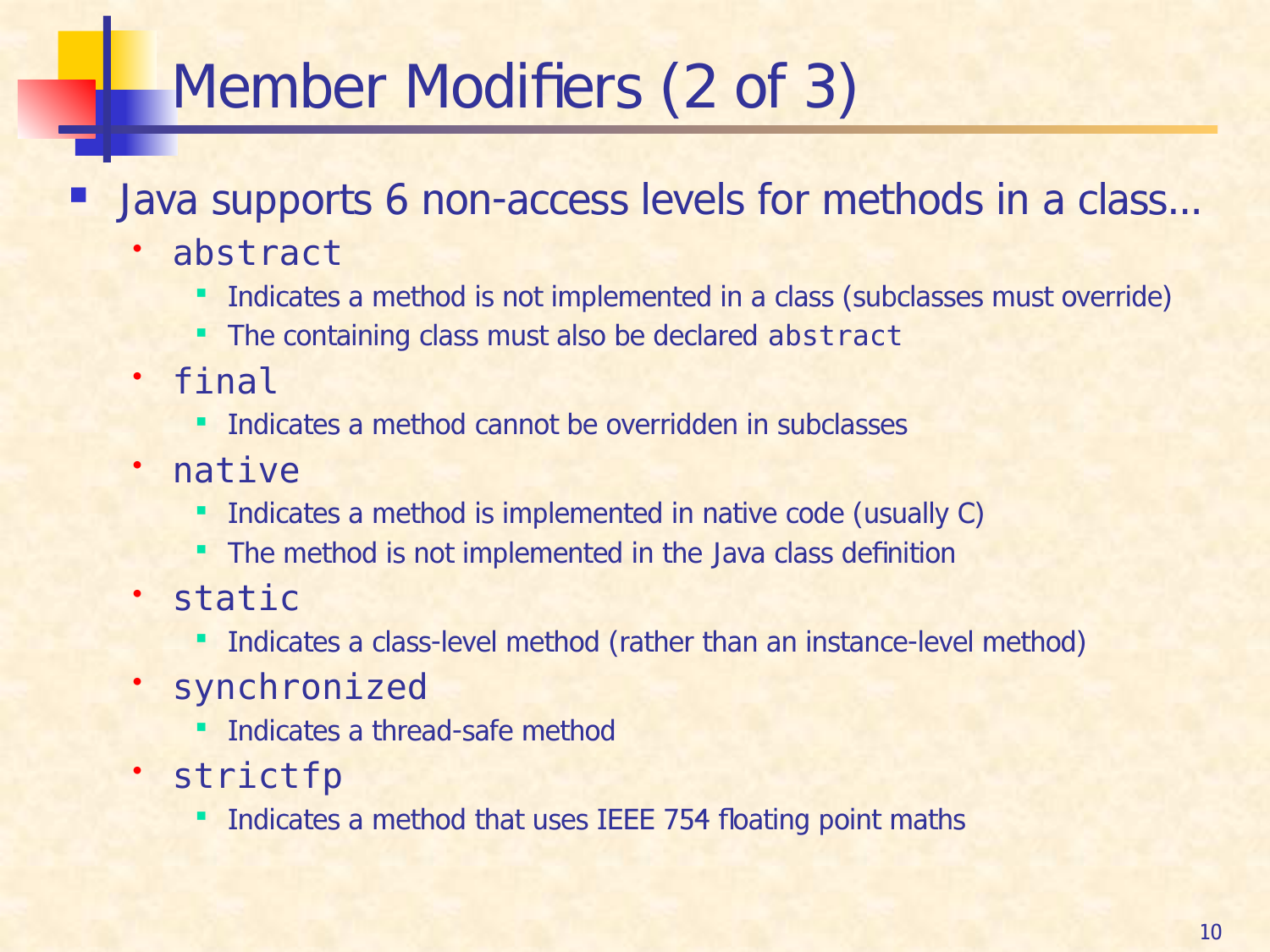

# Member Modifiers (2 of 3)
Java supports 6 non-access levels for methods in a class…
abstract
Indicates a method is not implemented in a class (subclasses must override)
The containing class must also be declared abstract
final
Indicates a method cannot be overridden in subclasses
native
Indicates a method is implemented in native code (usually C)
The method is not implemented in the Java class definition
static
Indicates a class-level method (rather than an instance-level method)
synchronized
Indicates a thread-safe method
strictfp
Indicates a method that uses IEEE 754 floating point maths

10